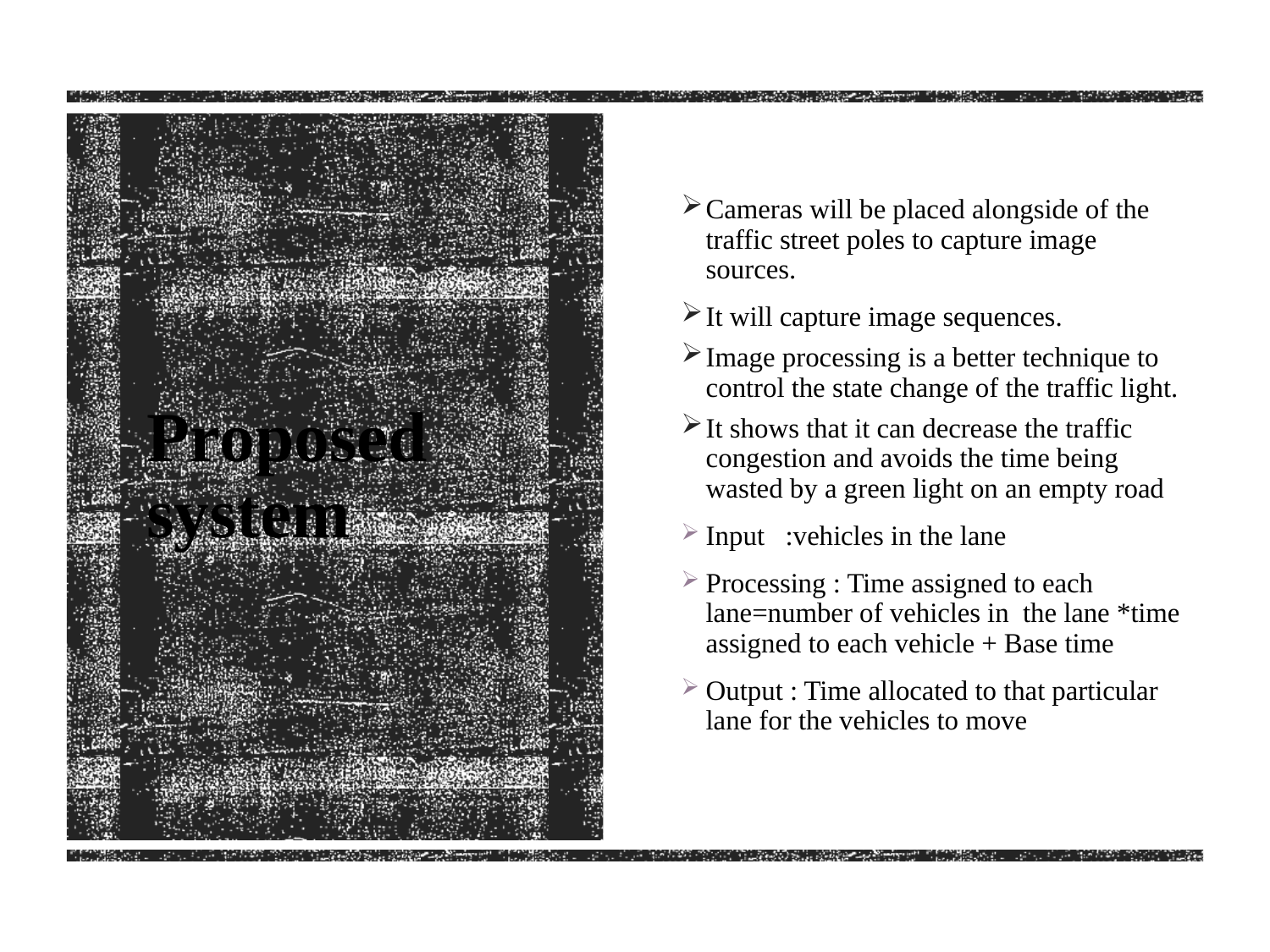

Cameras will be placed alongside of the traffic street poles to capture image sources.
It will capture image sequences.
Image processing is a better technique to control the state change of the traffic light.
It shows that it can decrease the traffic congestion and avoids the time being wasted by a green light on an empty road
Input   :vehicles in the lane
Processing : Time assigned to each lane=number of vehicles in  the lane *time assigned to each vehicle + Base time
Output : Time allocated to that particular lane for the vehicles to move

# Proposed system